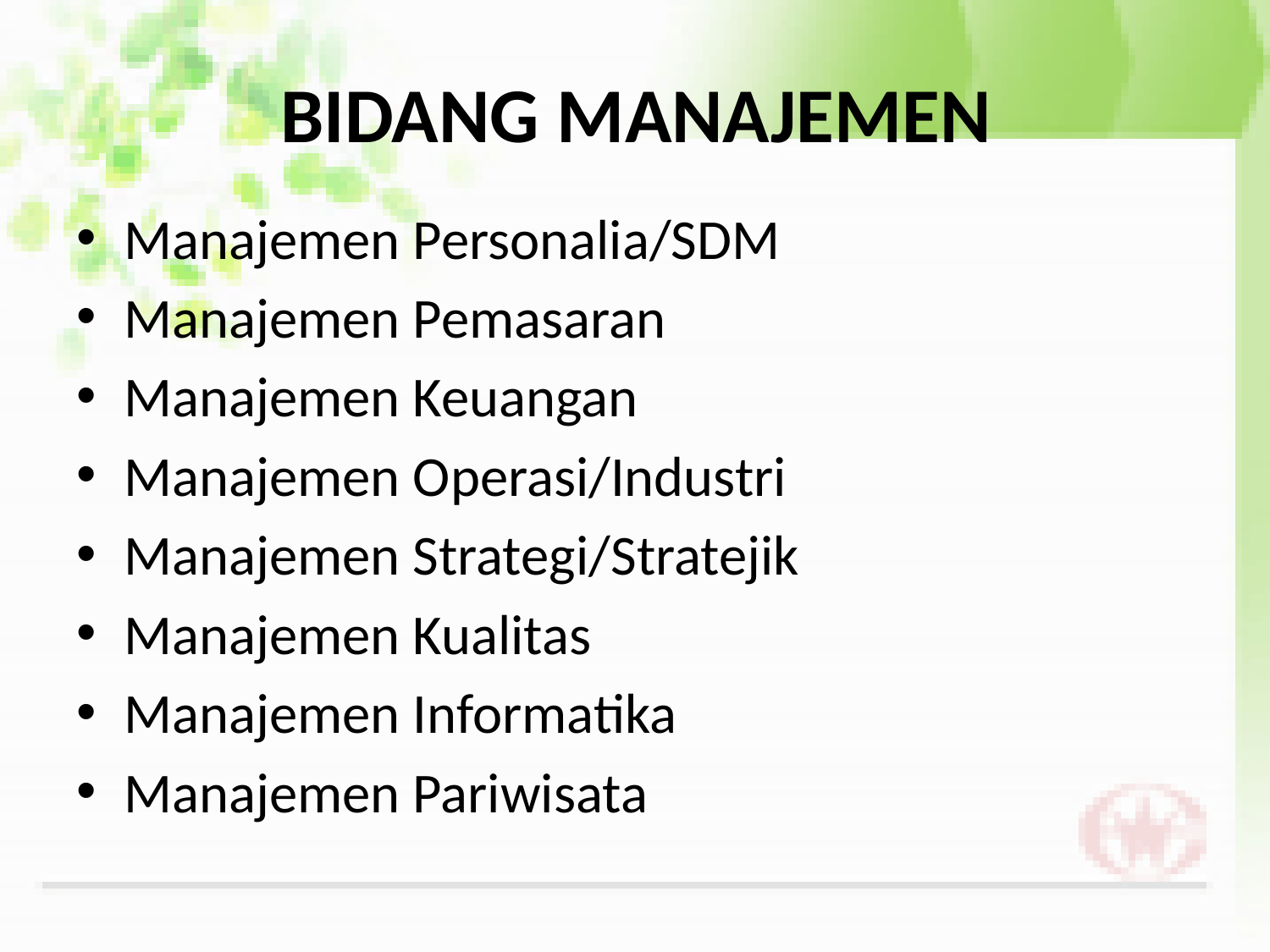

# BIDANG MANAJEMEN
Manajemen Personalia/SDM
Manajemen Pemasaran
Manajemen Keuangan
Manajemen Operasi/Industri
Manajemen Strategi/Stratejik
Manajemen Kualitas
Manajemen Informatika
Manajemen Pariwisata